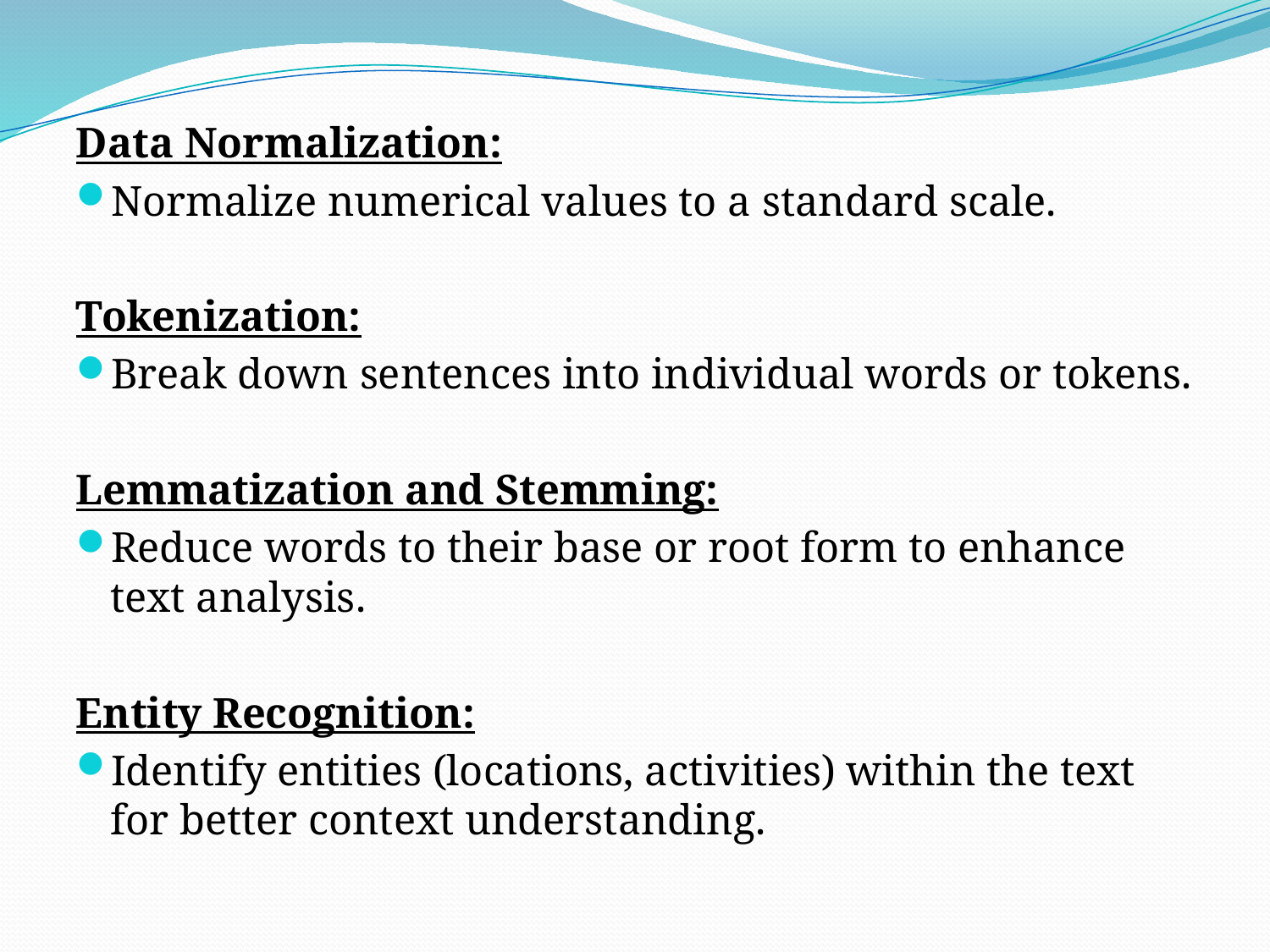

Data Normalization:
Normalize numerical values to a standard scale.

Tokenization:
Break down sentences into individual words or tokens.

Lemmatization and Stemming:
Reduce words to their base or root form to enhance text analysis.

Entity Recognition:
Identify entities (locations, activities) within the text for better context understanding.